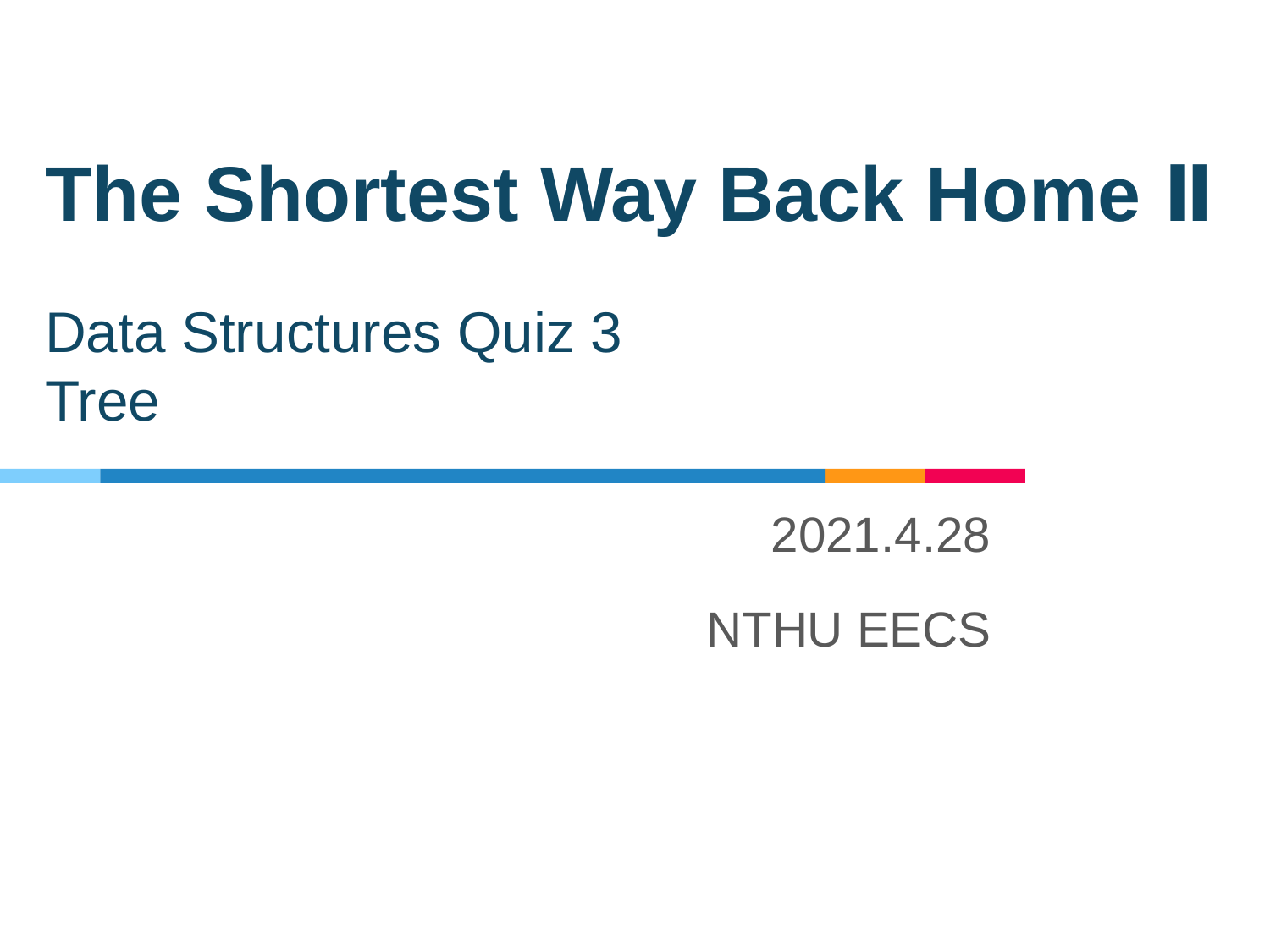

# The Shortest Way Back Home Ⅱ Data Structures Quiz 3 Tree
2021.4.28
NTHU EECS